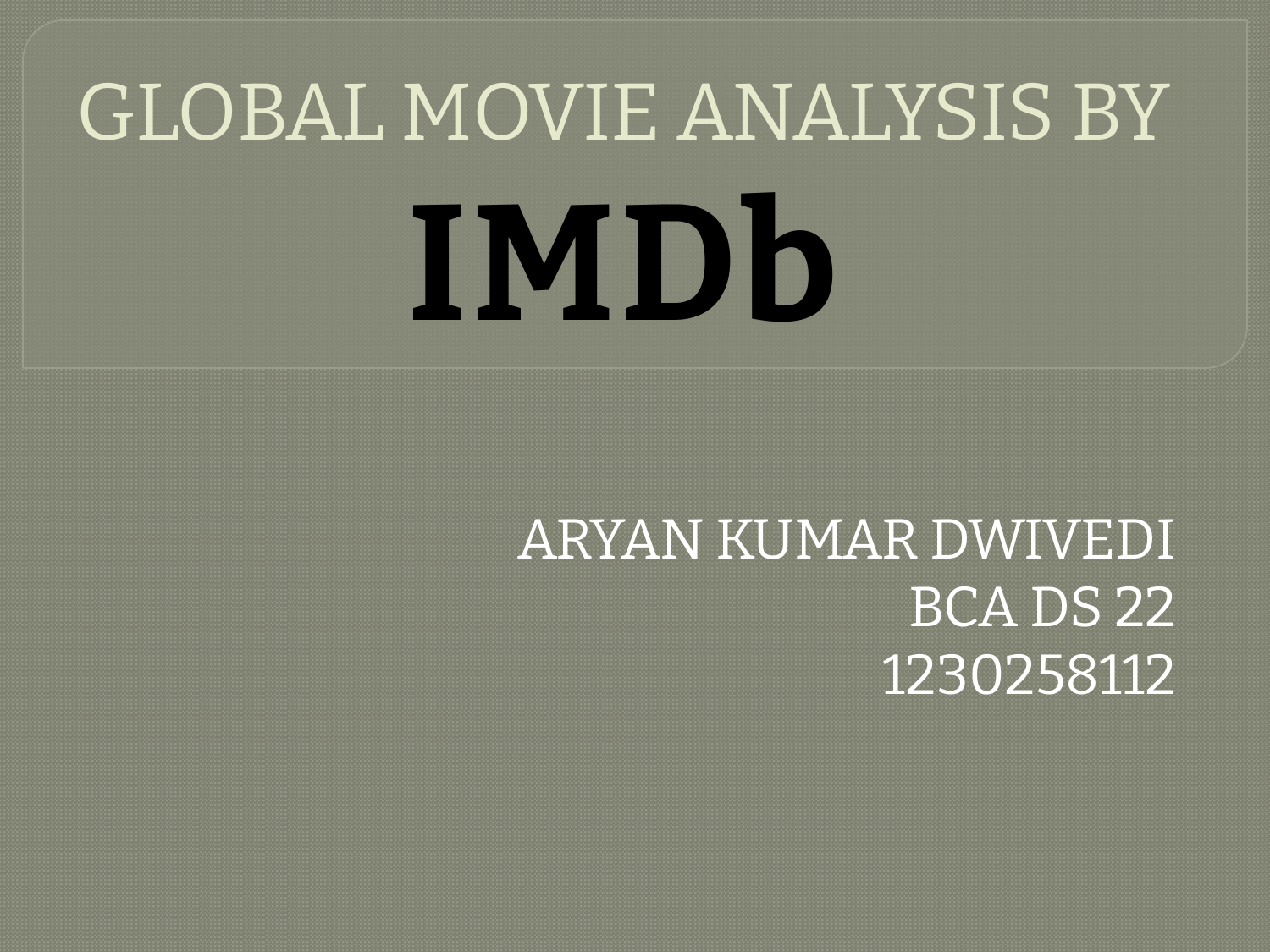

# GLOBAL MOVIE ANALYSIS BY IMDb
ARYAN KUMAR DWIVEDI
BCA DS 22
1230258112